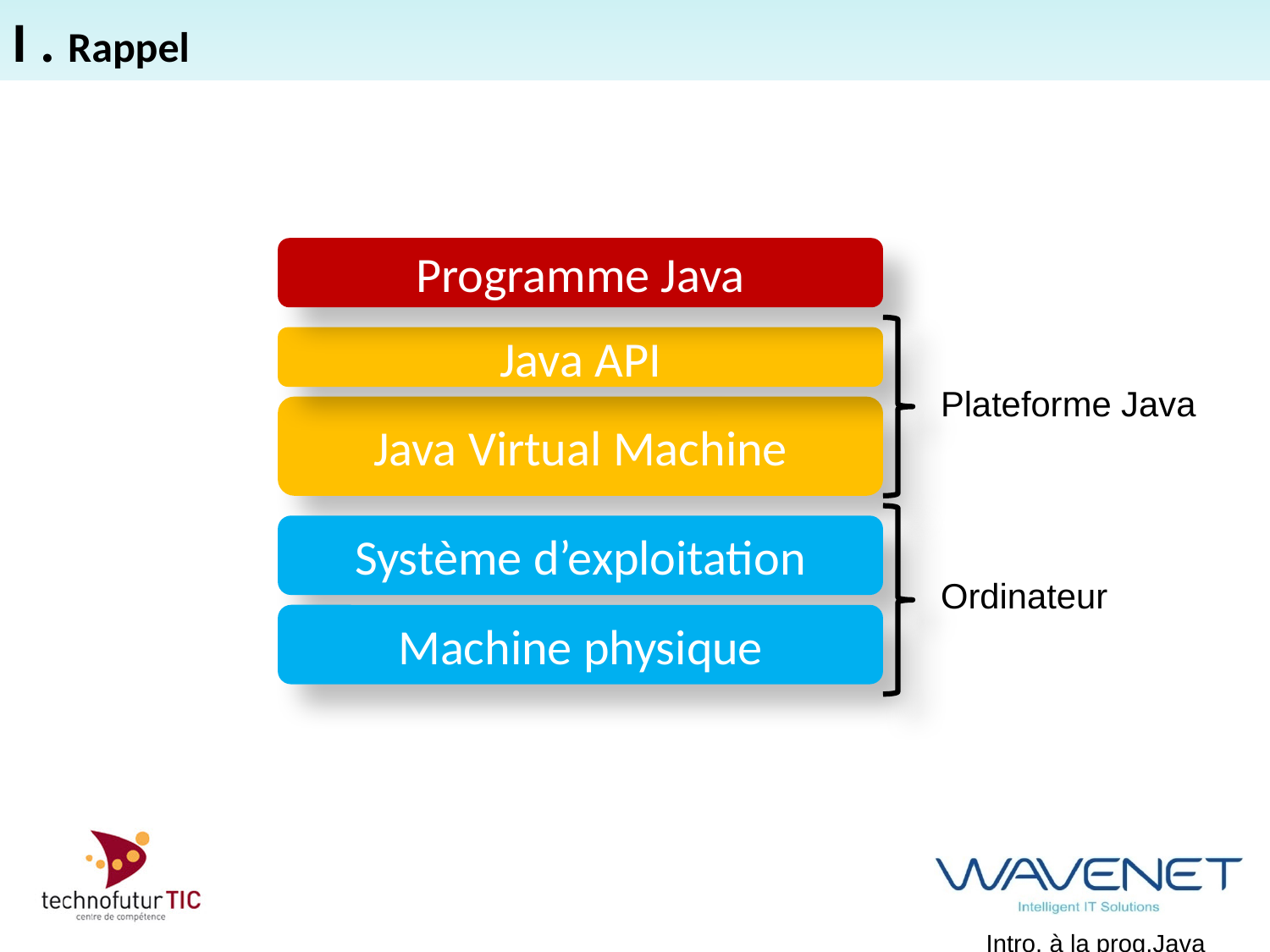

I . Rappel
Programme Java

Java API
Plateforme Java
Java Virtual Machine

Système d’exploitation
Ordinateur
Machine physique
Intro. à la prog.Java